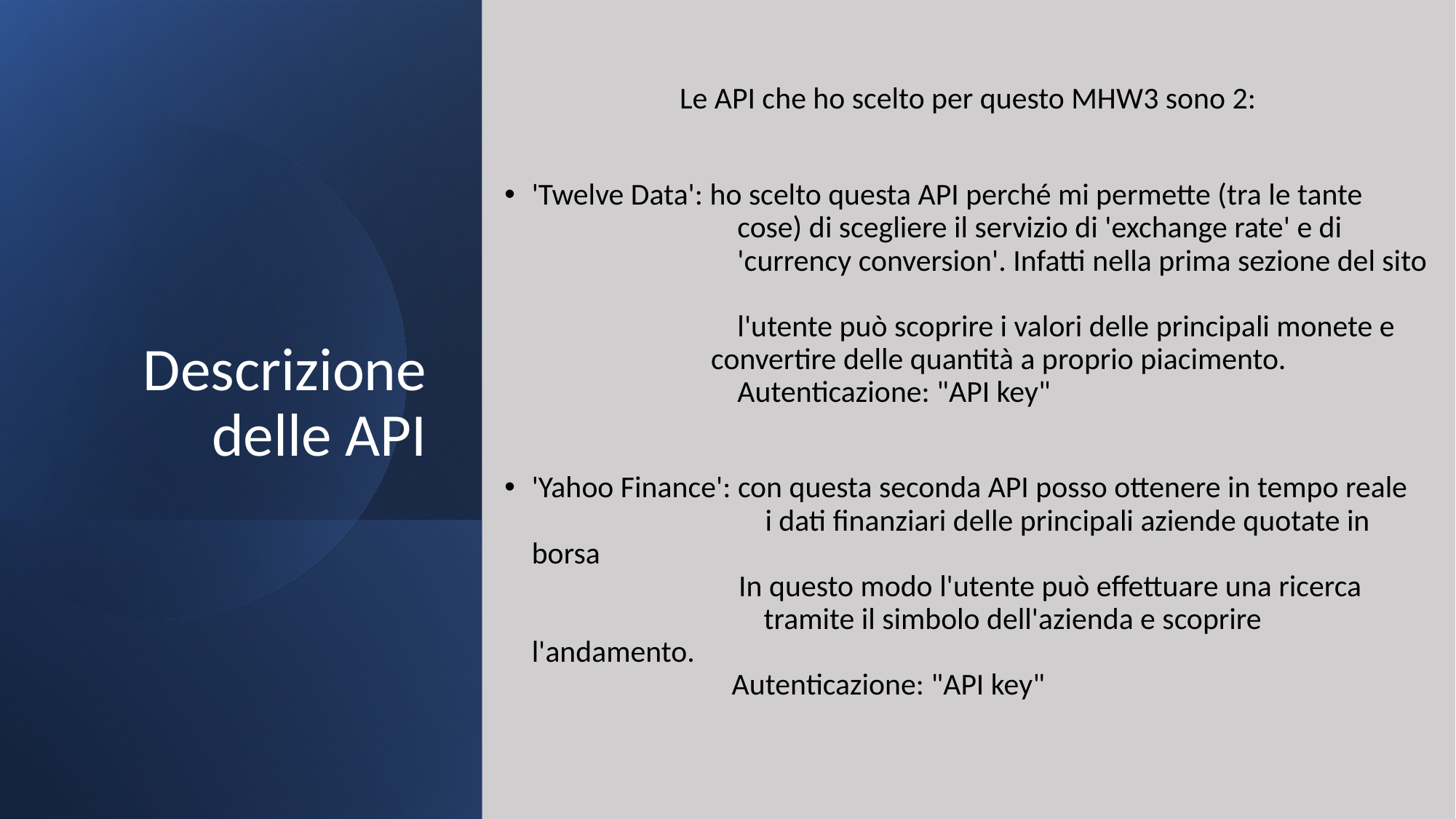

# Descrizione delle API
Le API che ho scelto per questo MHW3 sono 2:

'Twelve Data': ho scelto questa API perché mi permette (tra le tante
	              cose) di scegliere il servizio di 'exchange rate' e di
	              'currency conversion'. Infatti nella prima sezione del sito
	              l'utente può scoprire i valori delle principali monete e
                          convertire delle quantità a proprio piacimento.
	              Autenticazione: "API key"

'Yahoo Finance': con questa seconda API posso ottenere in tempo reale
	                  i dati finanziari delle principali aziende quotate in borsa
                              In questo modo l'utente può effettuare una ricerca 	             	            	  tramite il simbolo dell'azienda e scoprire l'andamento.
                             Autenticazione: "API key"